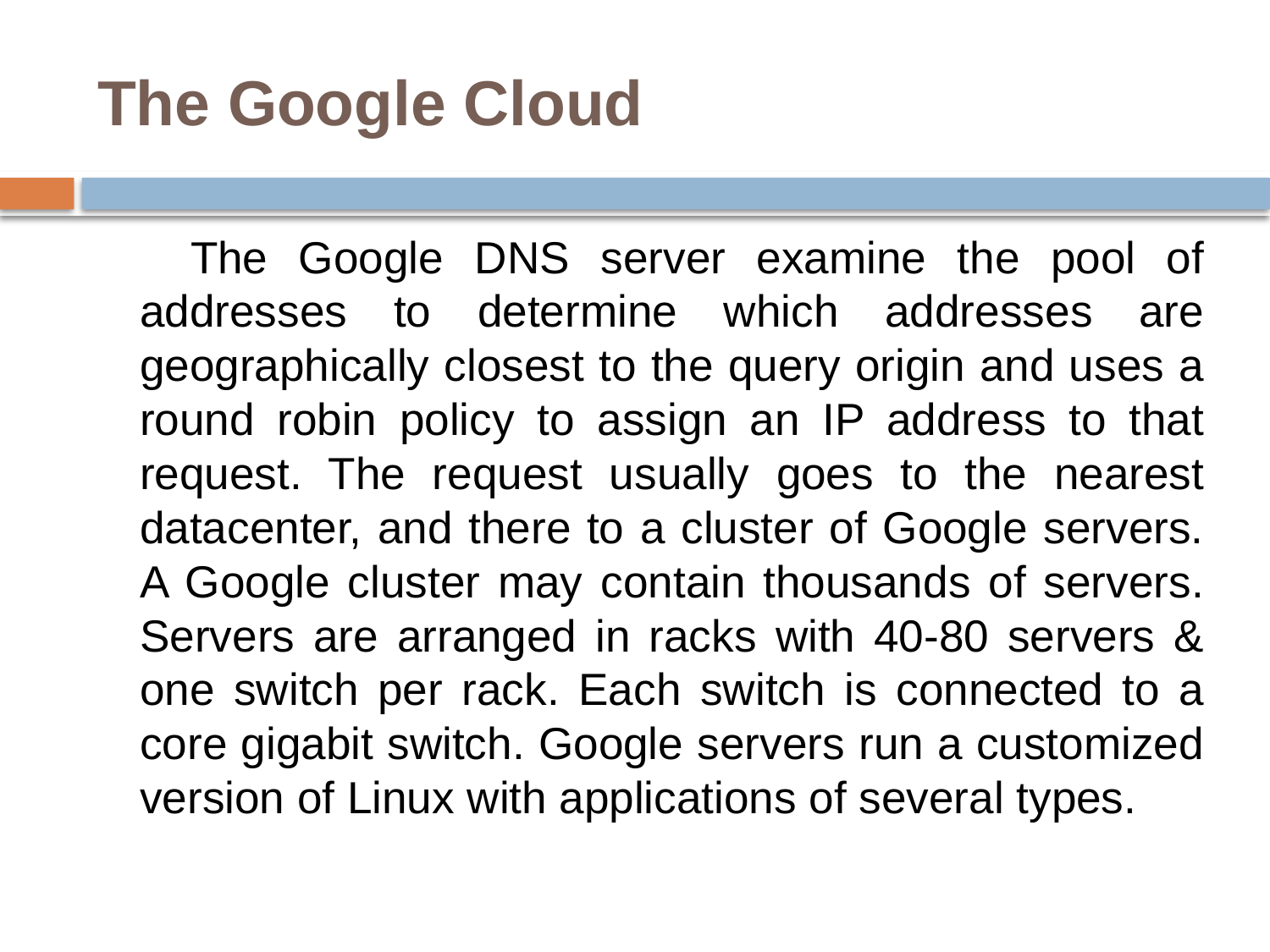

# The Google Cloud
   The Google DNS server examine the pool of addresses to determine which addresses are geographically closest to the query origin and uses a round robin policy to assign an IP address to that request. The request usually goes to the nearest datacenter, and there to a cluster of Google servers. A Google cluster may contain thousands of servers. Servers are arranged in racks with 40-80 servers & one switch per rack. Each switch is connected to a core gigabit switch. Google servers run a customized version of Linux with applications of several types.